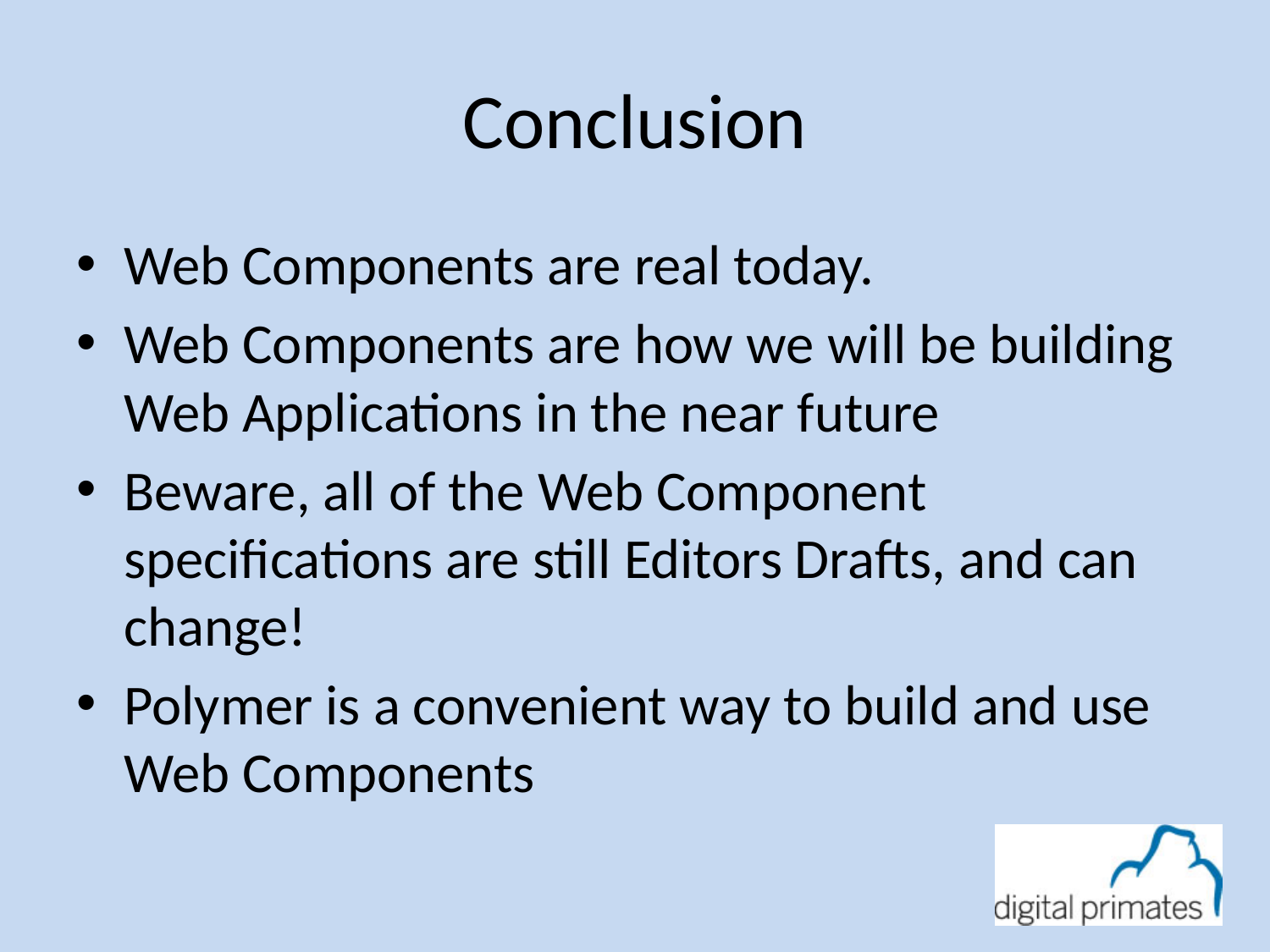

# Conclusion
Web Components are real today.
Web Components are how we will be building Web Applications in the near future
Beware, all of the Web Component specifications are still Editors Drafts, and can change!
Polymer is a convenient way to build and use Web Components